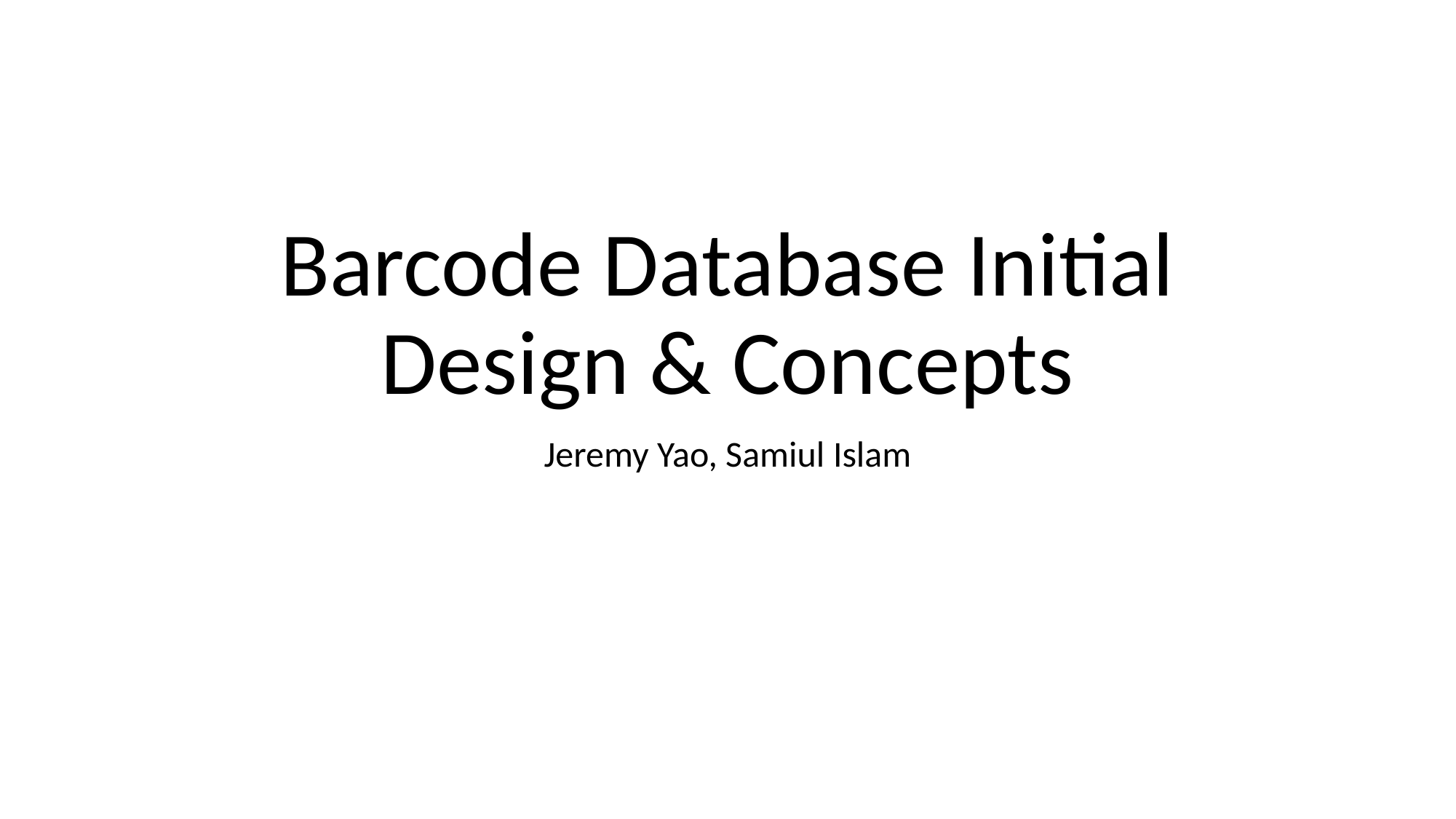

# Barcode Database Initial Design & Concepts
Jeremy Yao, Samiul Islam